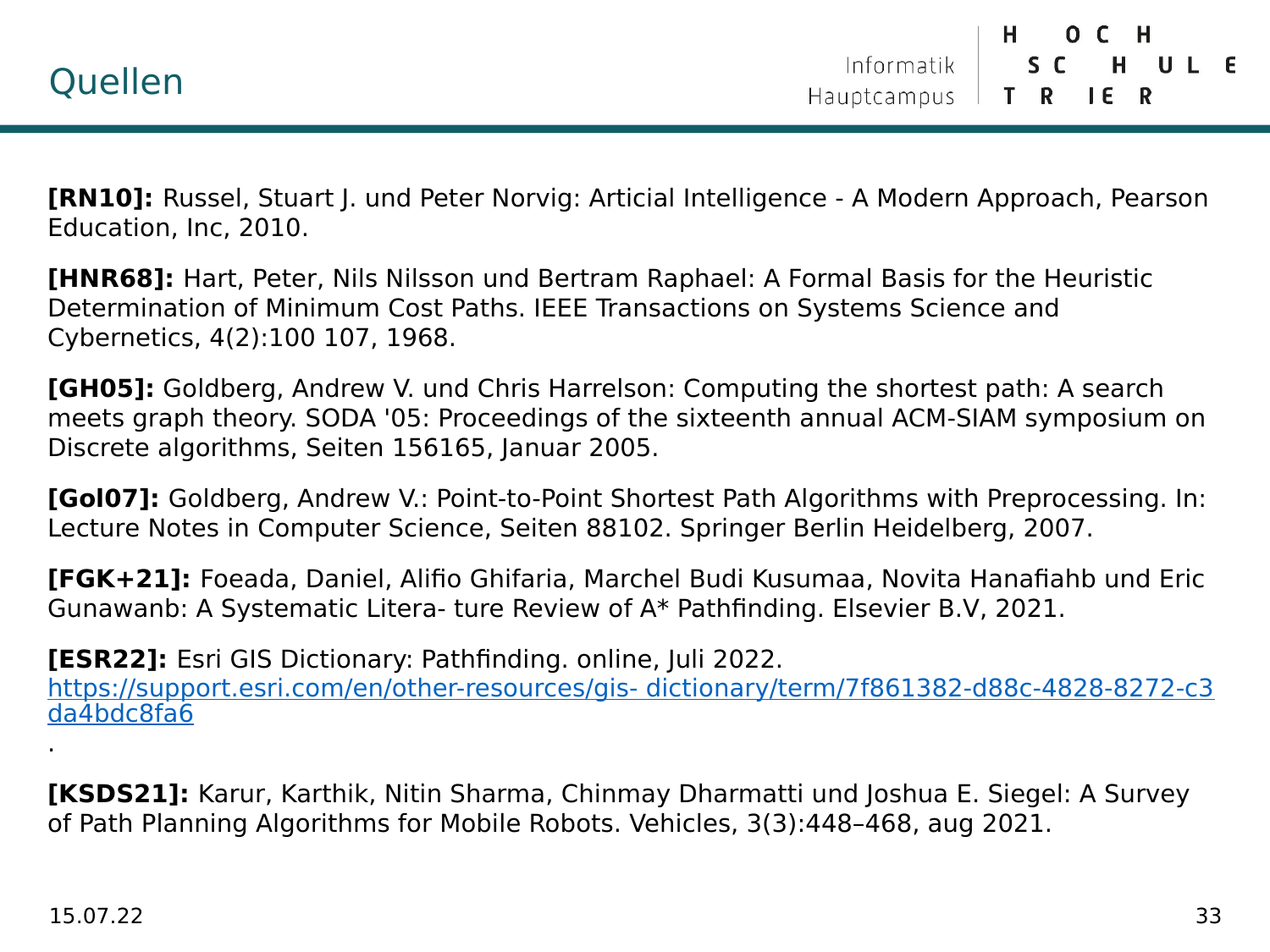

# Quellen
[RN10]: Russel, Stuart J. und Peter Norvig: Articial Intelligence - A Modern Approach, Pearson Education, Inc, 2010.
[HNR68]: Hart, Peter, Nils Nilsson und Bertram Raphael: A Formal Basis for the Heuristic Determination of Minimum Cost Paths. IEEE Transactions on Systems Science and Cybernetics, 4(2):100 107, 1968.
[GH05]: Goldberg, Andrew V. und Chris Harrelson: Computing the shortest path: A search meets graph theory. SODA '05: Proceedings of the sixteenth annual ACM-SIAM symposium on Discrete algorithms, Seiten 156165, Januar 2005.
[Gol07]: Goldberg, Andrew V.: Point-to-Point Shortest Path Algorithms with Preprocessing. In: Lecture Notes in Computer Science, Seiten 88102. Springer Berlin Heidelberg, 2007.
[FGK+21]: Foeada, Daniel, Alifio Ghifaria, Marchel Budi Kusumaa, Novita Hanafiahb und Eric Gunawanb: A Systematic Litera- ture Review of A* Pathfinding. Elsevier B.V, 2021.
[ESR22]: Esri GIS Dictionary: Pathfinding. online, Juli 2022. https://support.esri.com/en/other-resources/gis- dictionary/term/7f861382-d88c-4828-8272-c3da4bdc8fa6.
[KSDS21]: Karur, Karthik, Nitin Sharma, Chinmay Dharmatti und Joshua E. Siegel: A Survey of Path Planning Algorithms for Mobile Robots. Vehicles, 3(3):448–468, aug 2021.

15.07.22

33